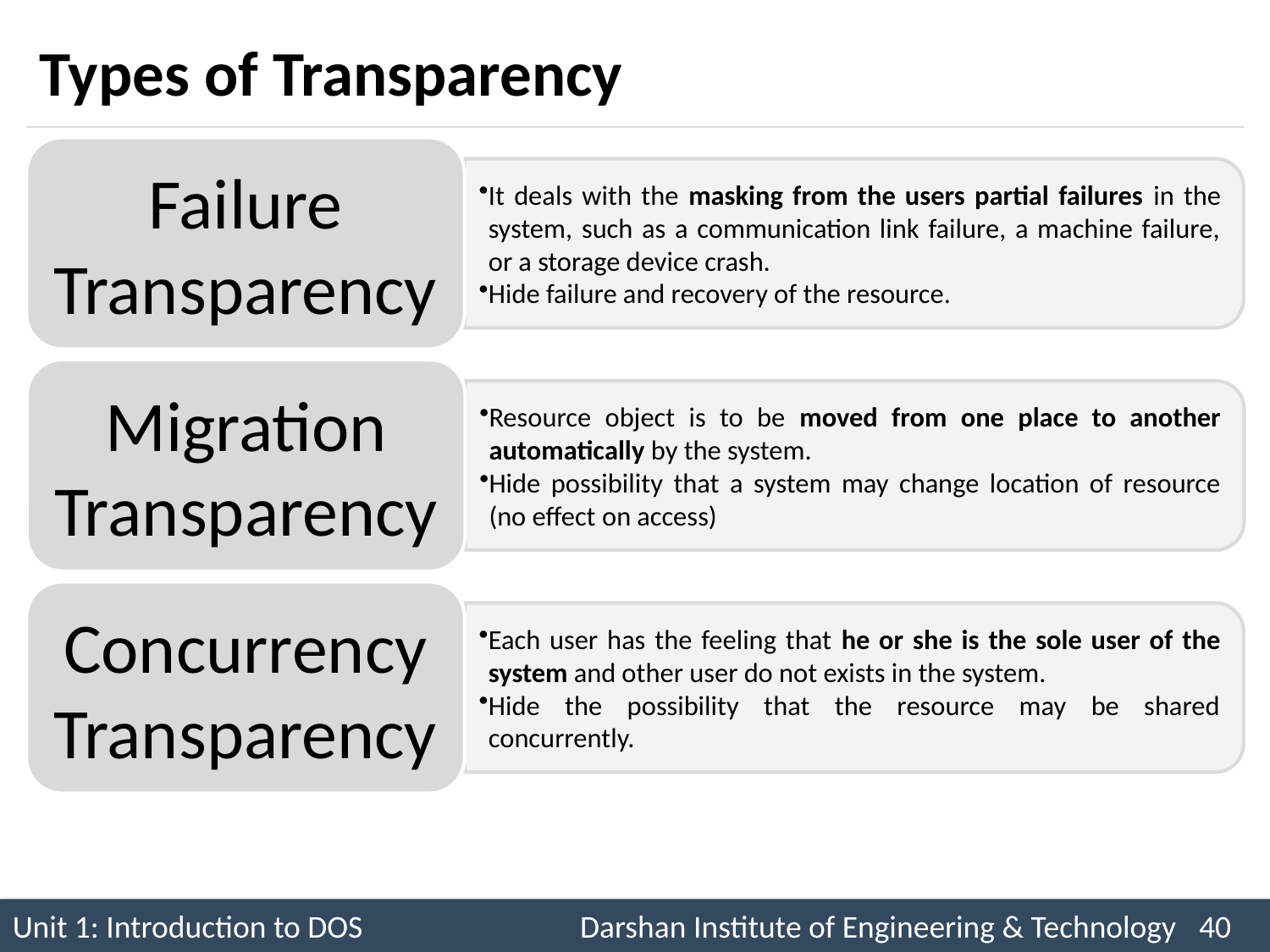

# Types of Transparency
Failure Transparency
It deals with the masking from the users partial failures in the system, such as a communication link failure, a machine failure, or a storage device crash.
Hide failure and recovery of the resource.
Migration Transparency
Resource object is to be moved from one place to another automatically by the system.
Hide possibility that a system may change location of resource (no effect on access)
Concurrency Transparency
Each user has the feeling that he or she is the sole user of the system and other user do not exists in the system.
Hide the possibility that the resource may be shared concurrently.